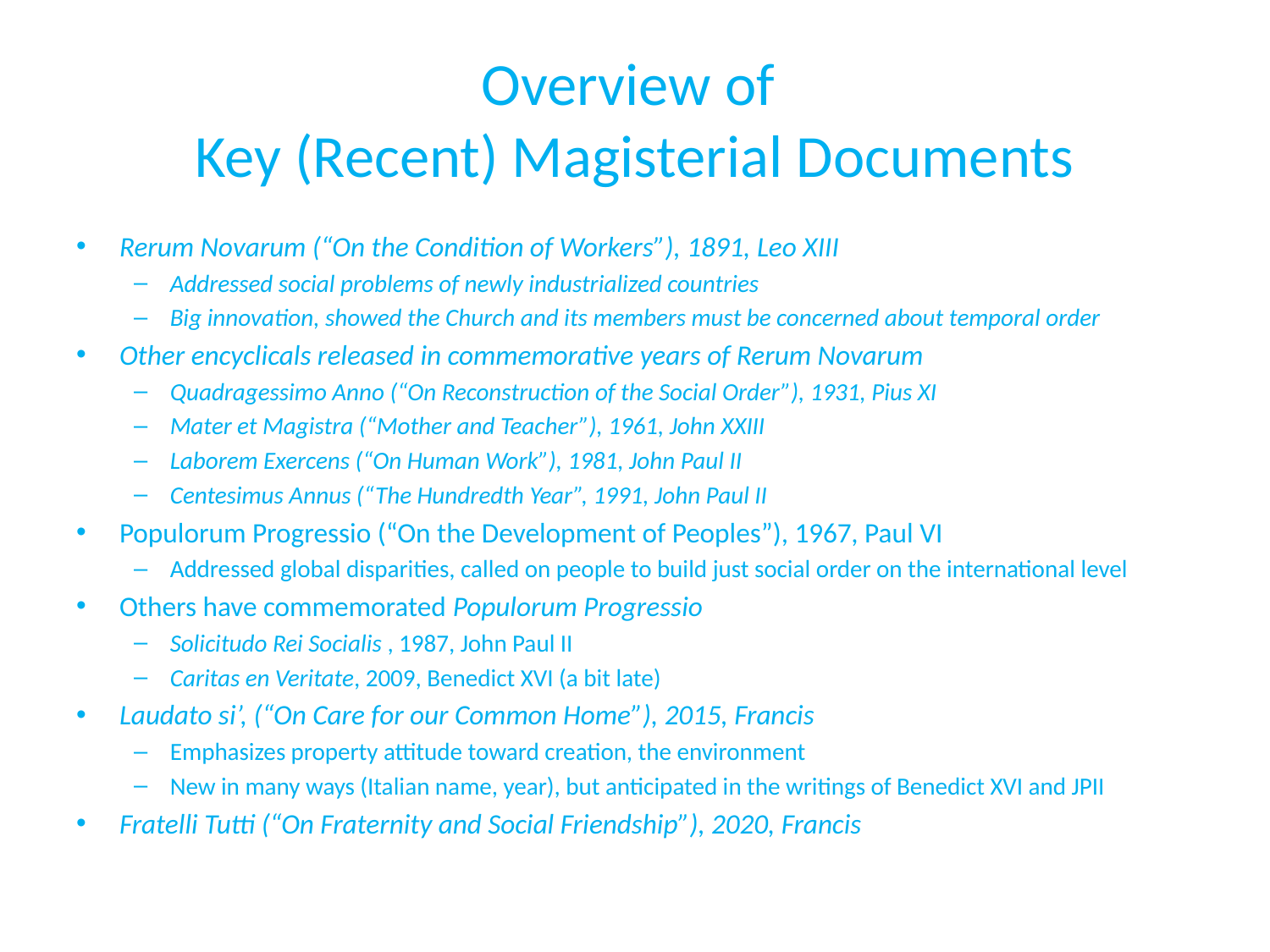

# Overview of Key (Recent) Magisterial Documents
Rerum Novarum (“On the Condition of Workers”), 1891, Leo XIII
Addressed social problems of newly industrialized countries
Big innovation, showed the Church and its members must be concerned about temporal order
Other encyclicals released in commemorative years of Rerum Novarum
Quadragessimo Anno (“On Reconstruction of the Social Order”), 1931, Pius XI
Mater et Magistra (“Mother and Teacher”), 1961, John XXIII
Laborem Exercens (“On Human Work”), 1981, John Paul II
Centesimus Annus (“The Hundredth Year”, 1991, John Paul II
Populorum Progressio (“On the Development of Peoples”), 1967, Paul VI
Addressed global disparities, called on people to build just social order on the international level
Others have commemorated Populorum Progressio
Solicitudo Rei Socialis , 1987, John Paul II
Caritas en Veritate, 2009, Benedict XVI (a bit late)
Laudato si’, (“On Care for our Common Home”), 2015, Francis
Emphasizes property attitude toward creation, the environment
New in many ways (Italian name, year), but anticipated in the writings of Benedict XVI and JPII
Fratelli Tutti (“On Fraternity and Social Friendship”), 2020, Francis